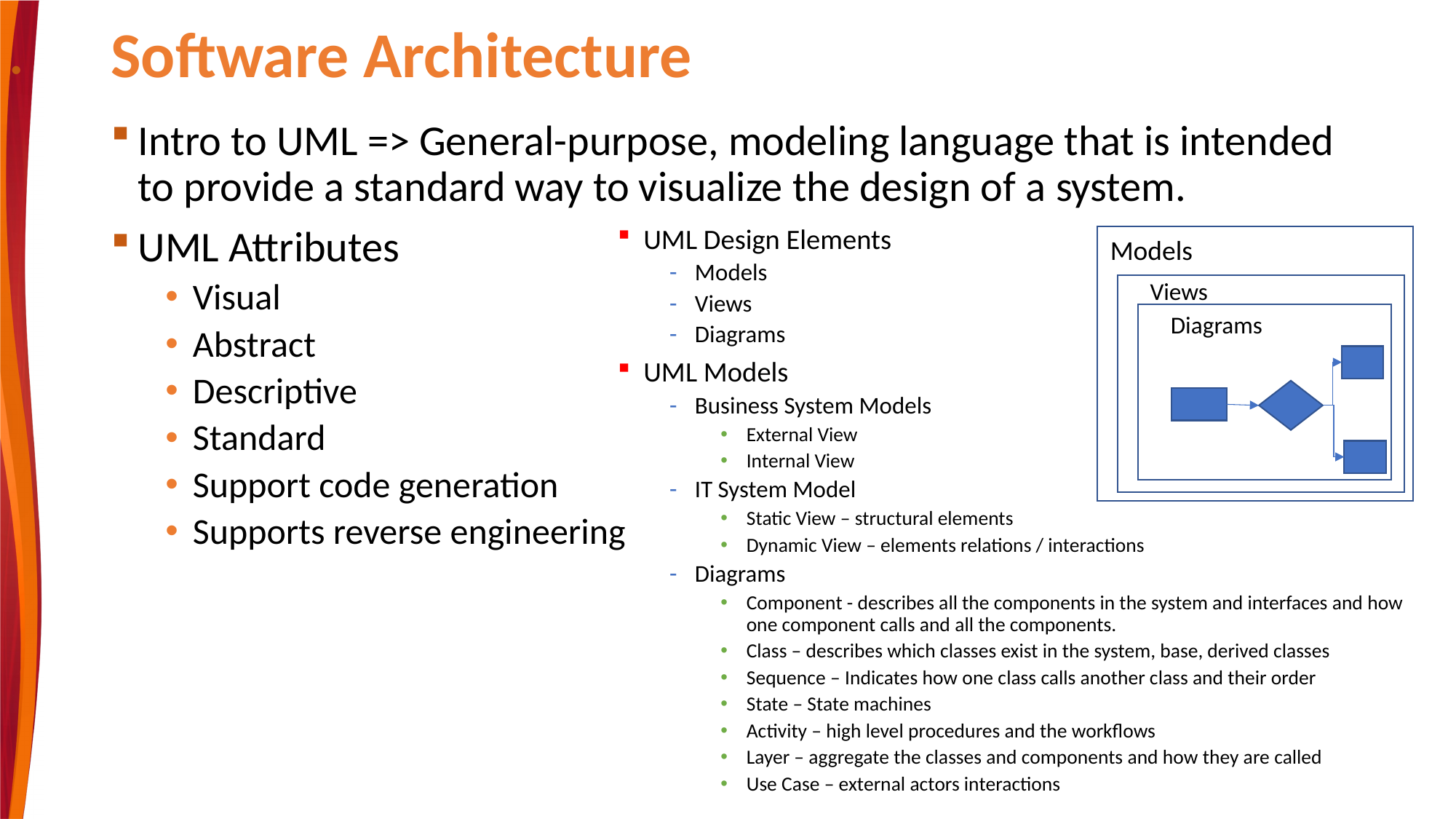

# Software Architecture

Intro to UML => General-purpose, modeling language that is intended to provide a standard way to visualize the design of a system.
UML Attributes
Visual
Abstract
Descriptive
Standard
Support code generation
Supports reverse engineering

UML Design Elements
Models
Views
Diagrams
UML Models
Business System Models
External View
Internal View
IT System Model
Static View – structural elements
Dynamic View – elements relations / interactions
Diagrams
Component - describes all the components in the system and interfaces and how one component calls and all the components.
Class – describes which classes exist in the system, base, derived classes
Sequence – Indicates how one class calls another class and their order
State – State machines
Activity – high level procedures and the workflows
Layer – aggregate the classes and components and how they are called
Use Case – external actors interactions

Models
Views

Diagrams